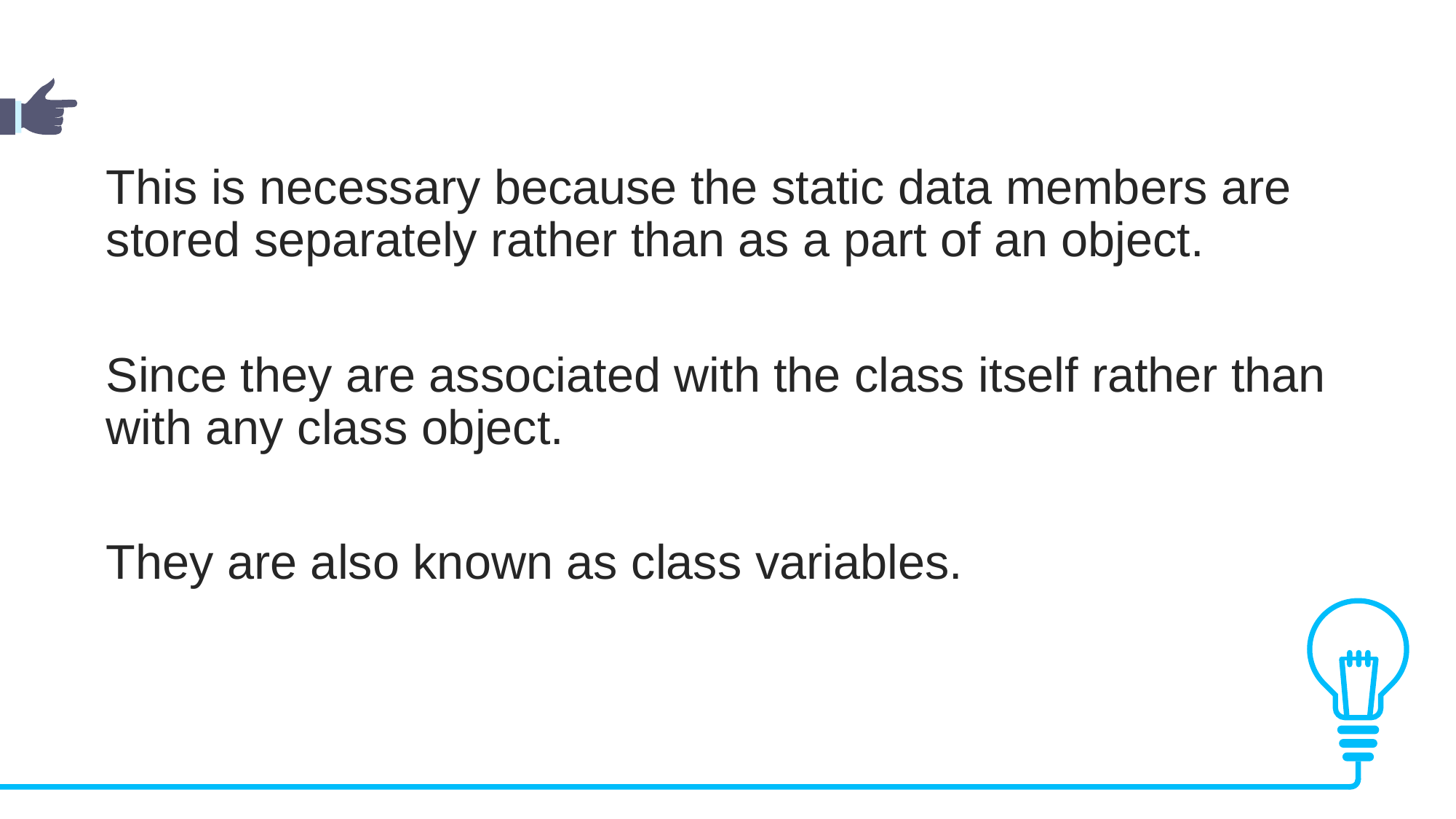

This is necessary because the static data members are stored separately rather than as a part of an object.

Since they are associated with the class itself rather than with any class object.

They are also known as class variables.